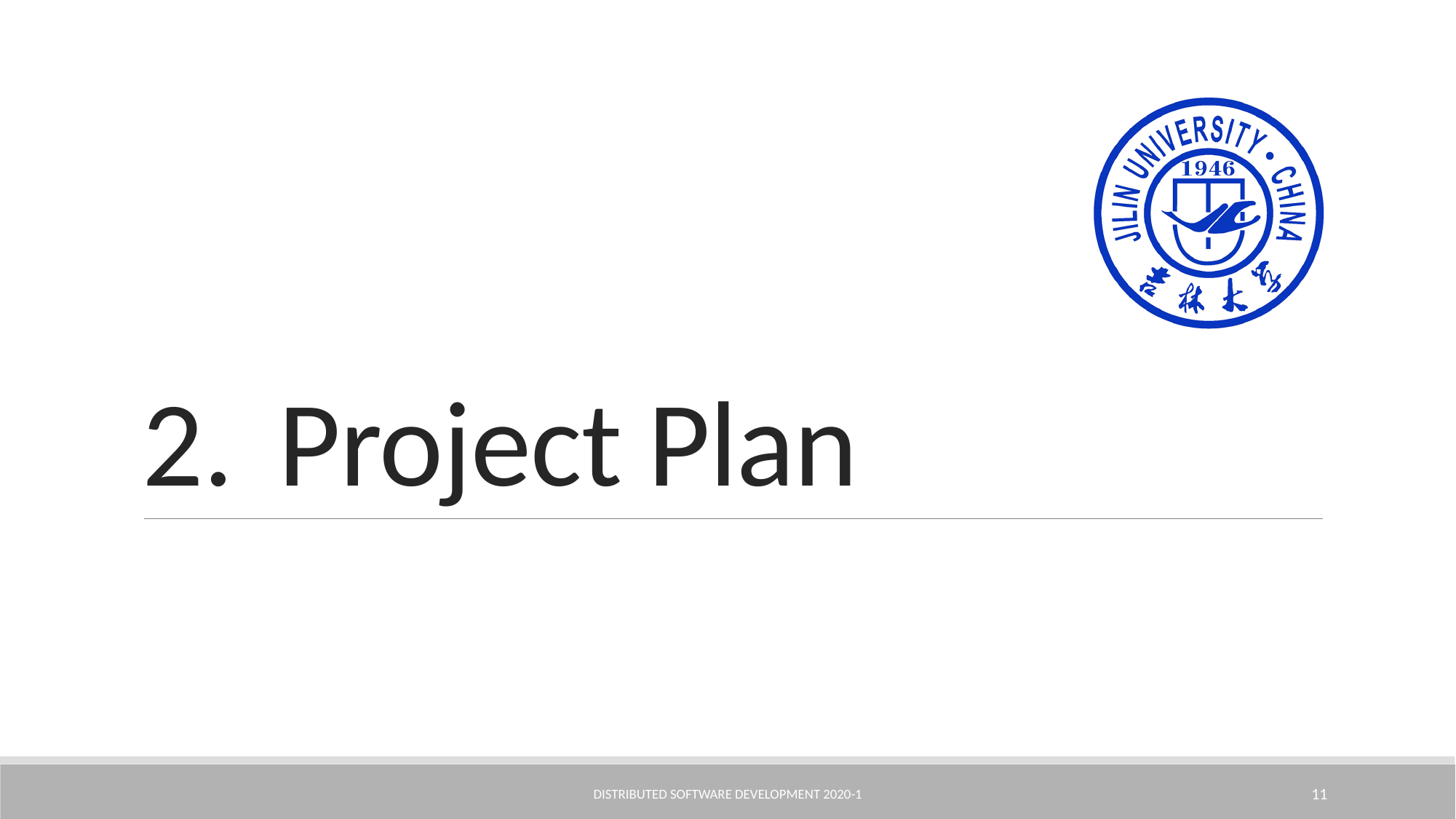

# Project Plan

Distributed Software Development 2020-1
11